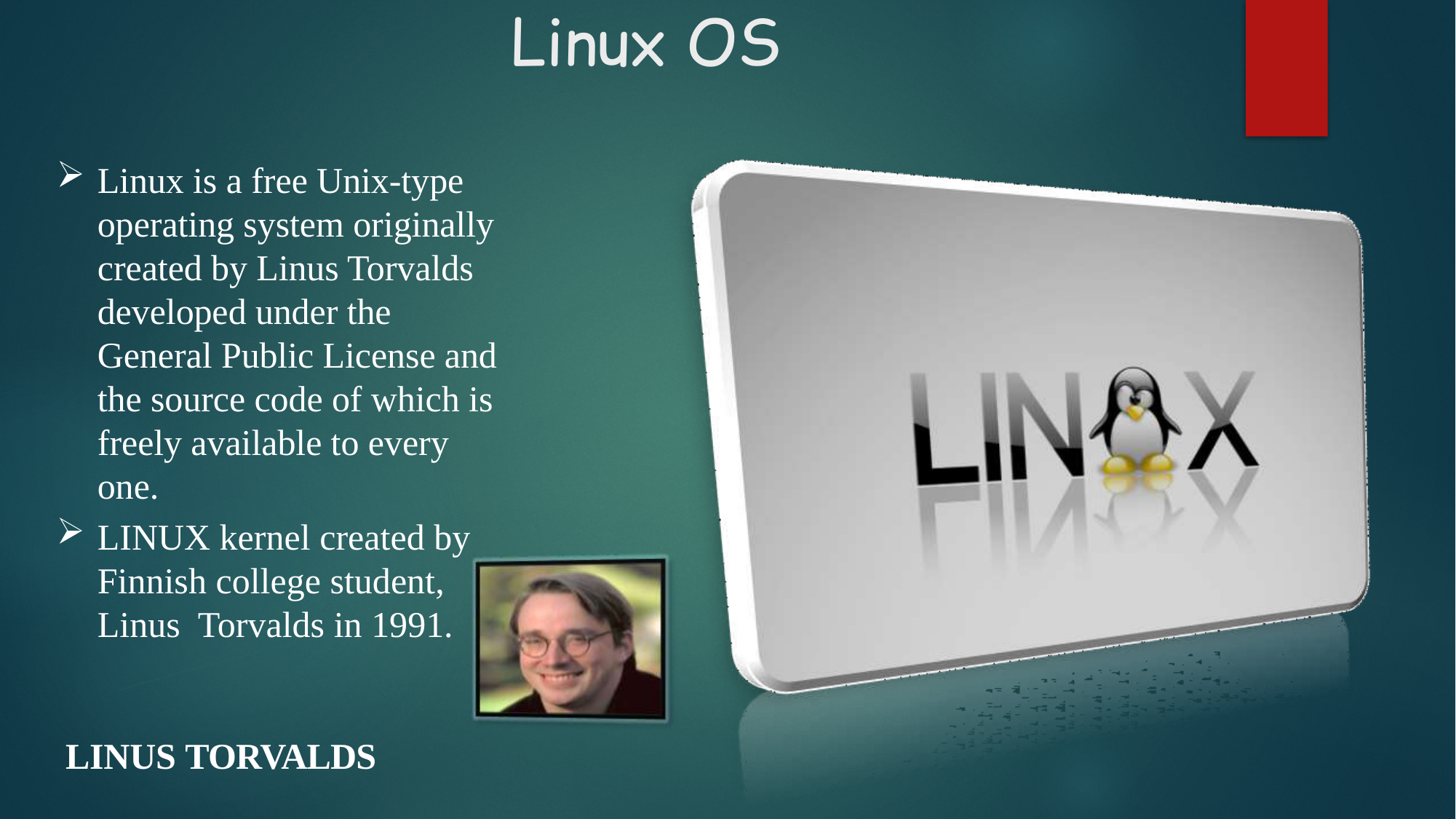

# Linux OS

Linux is a free Unix-type  operating system originally  created by Linus Torvalds  developed under the  General Public License and  the source code of which is  freely available to every  one.
LINUX kernel created by  Finnish college student, Linus  Torvalds in 1991.

LINUS TORVALDS